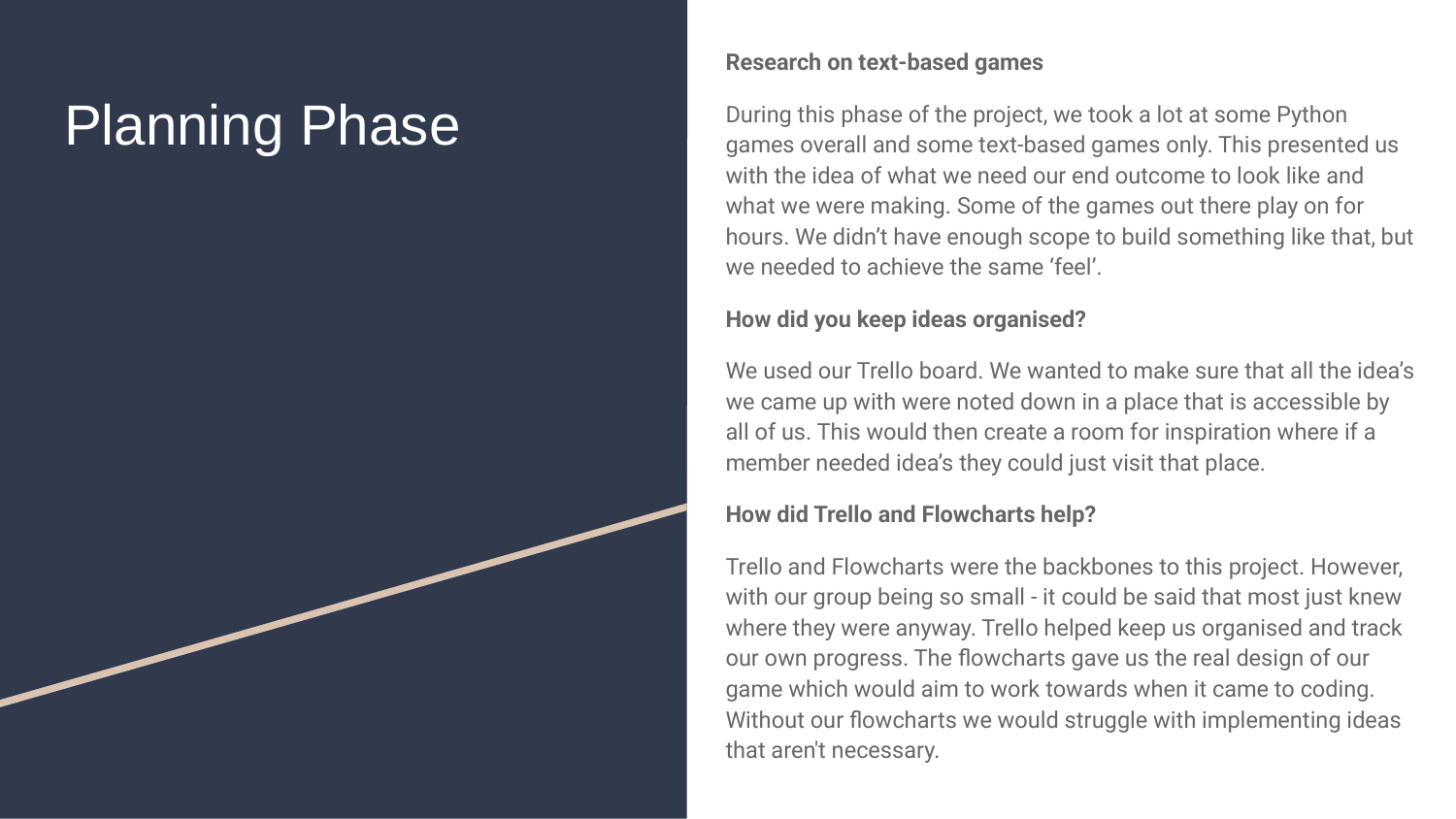

Research on text-based games
During this phase of the project, we took a lot at some Python games overall and some text-based games only. This presented us with the idea of what we need our end outcome to look like and what we were making. Some of the games out there play on for hours. We didn’t have enough scope to build something like that, but we needed to achieve the same ‘feel’.
How did you keep ideas organised?
We used our Trello board. We wanted to make sure that all the idea’s we came up with were noted down in a place that is accessible by all of us. This would then create a room for inspiration where if a member needed idea’s they could just visit that place.
How did Trello and Flowcharts help?
Trello and Flowcharts were the backbones to this project. However, with our group being so small - it could be said that most just knew where they were anyway. Trello helped keep us organised and track our own progress. The flowcharts gave us the real design of our game which would aim to work towards when it came to coding. Without our flowcharts we would struggle with implementing ideas that aren't necessary.
# Planning Phase